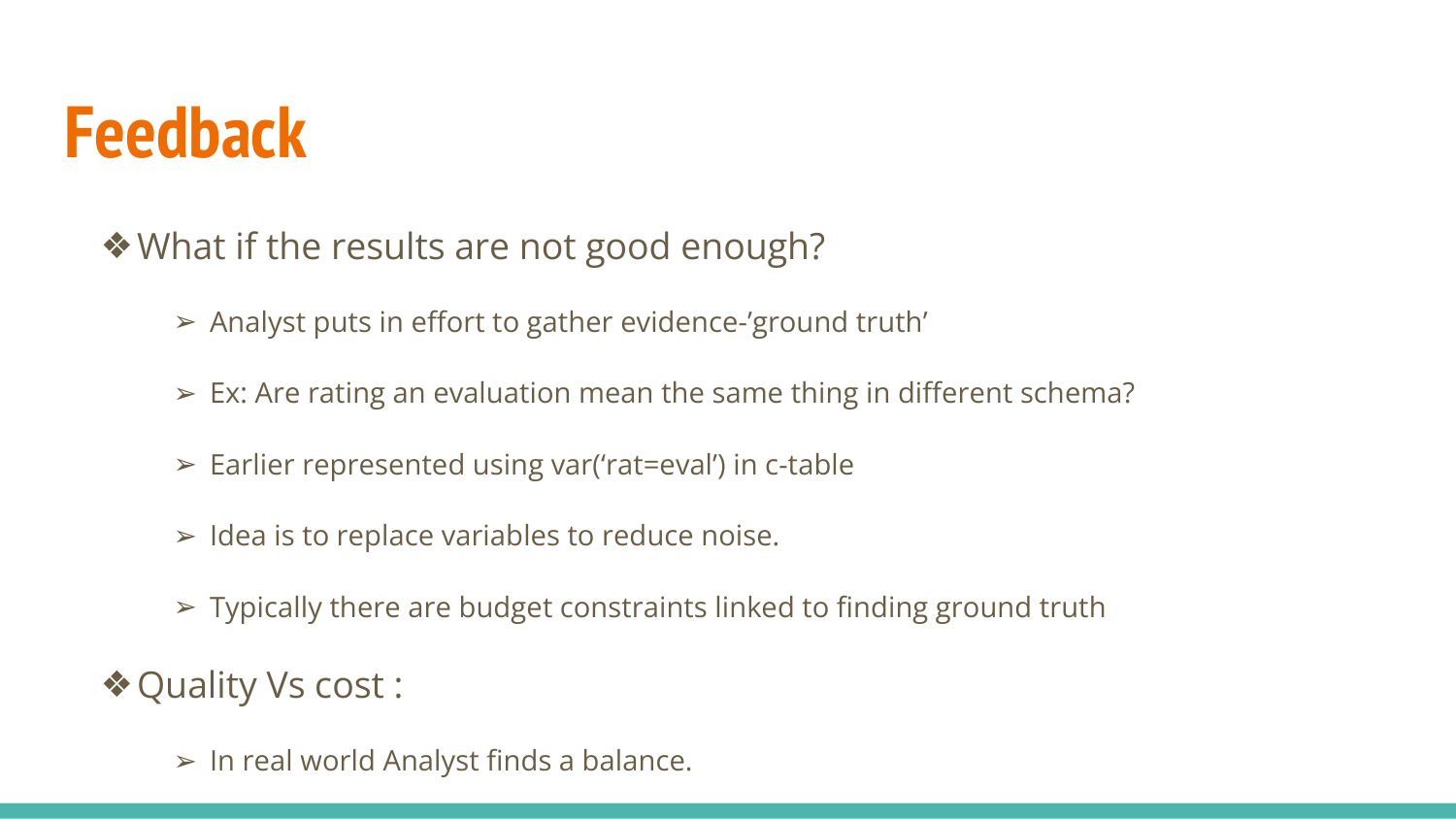

# Feedback
What if the results are not good enough?
Analyst puts in effort to gather evidence-’ground truth’
Ex: Are rating an evaluation mean the same thing in different schema?
Earlier represented using var(‘rat=eval’) in c-table
Idea is to replace variables to reduce noise.
Typically there are budget constraints linked to finding ground truth
Quality Vs cost :
In real world Analyst finds a balance.
Define unknown hidden value function V()  to maximize depending on C() cost & N() noise, how much to pay for given improvement in result
This trade-off called Cost of perfect information. (CPI)- could use greedy strategy.